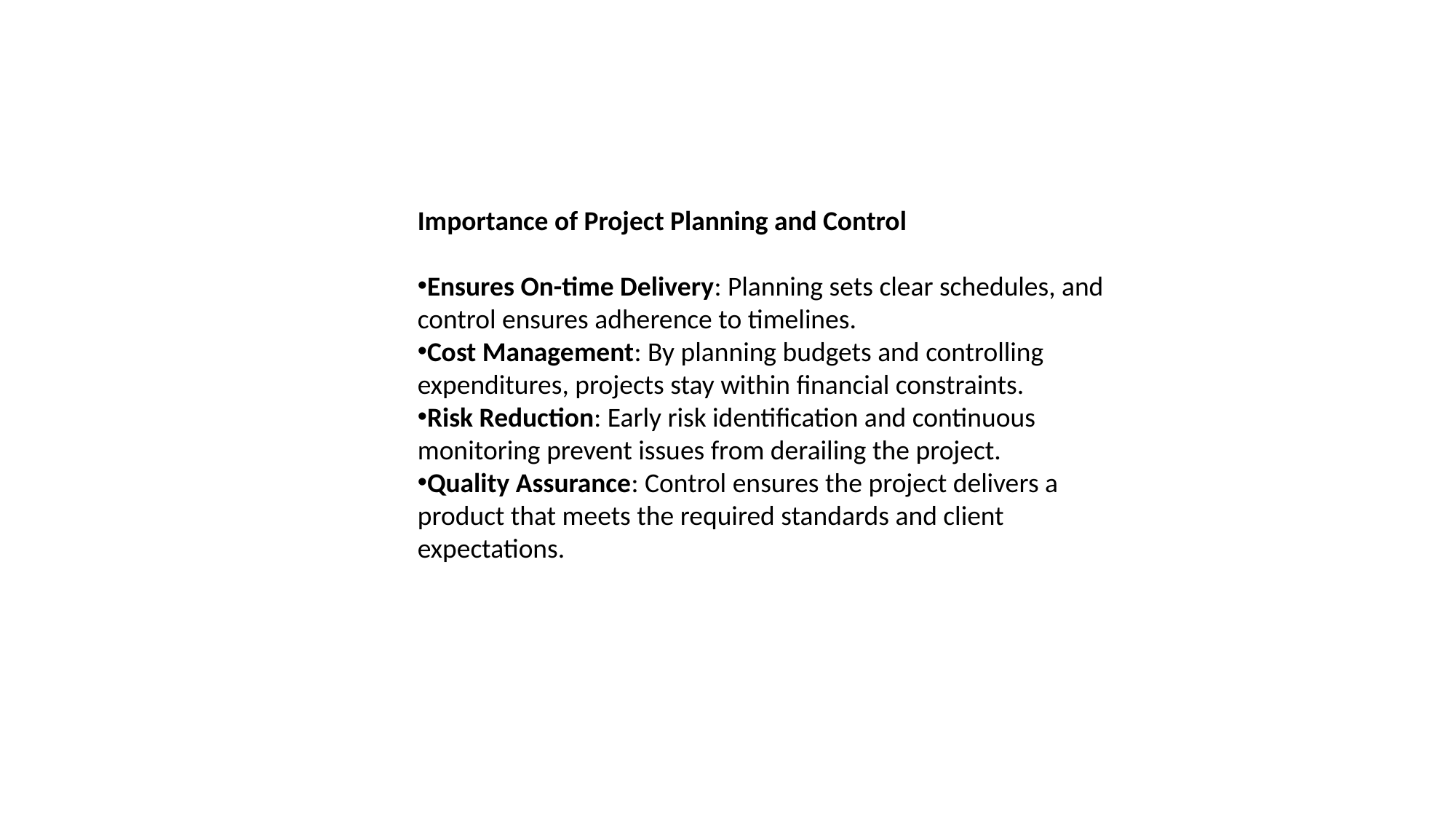

Importance of Project Planning and Control

Ensures On-time Delivery: Planning sets clear schedules, and control ensures adherence to timelines.
Cost Management: By planning budgets and controlling expenditures, projects stay within financial constraints.
Risk Reduction: Early risk identification and continuous monitoring prevent issues from derailing the project.
Quality Assurance: Control ensures the project delivers a product that meets the required standards and client expectations.